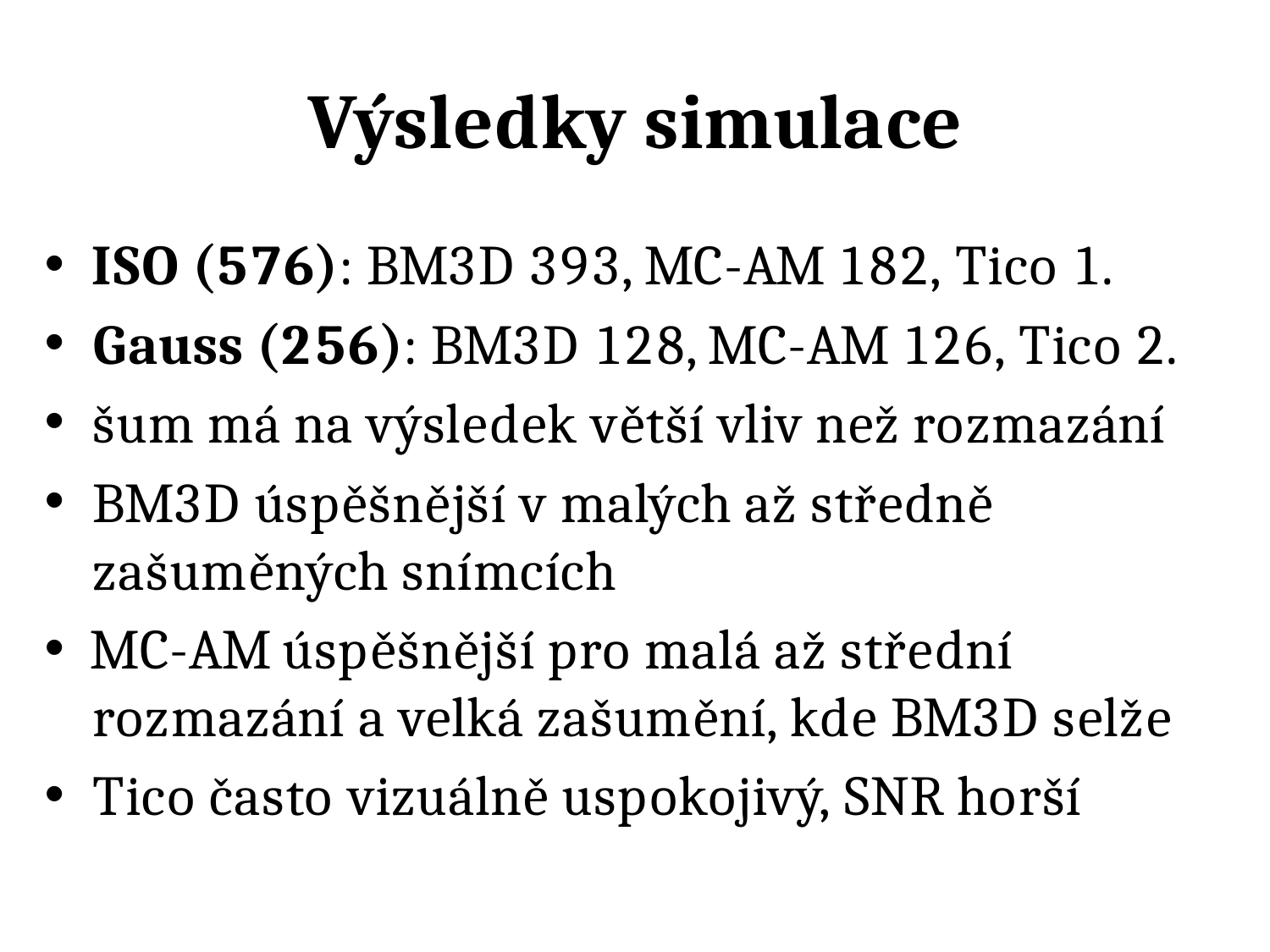

# Výsledky simulace
ISO (576): BM3D 393, MC-AM 182, Tico 1.
Gauss (256): BM3D 128, MC-AM 126, Tico 2.
šum má na výsledek větší vliv než rozmazání
BM3D úspěšnější v malých až středně zašuměných snímcích
MC-AM úspěšnější pro malá až střední rozmazání a velká zašumění, kde BM3D selže
Tico často vizuálně uspokojivý, SNR horší